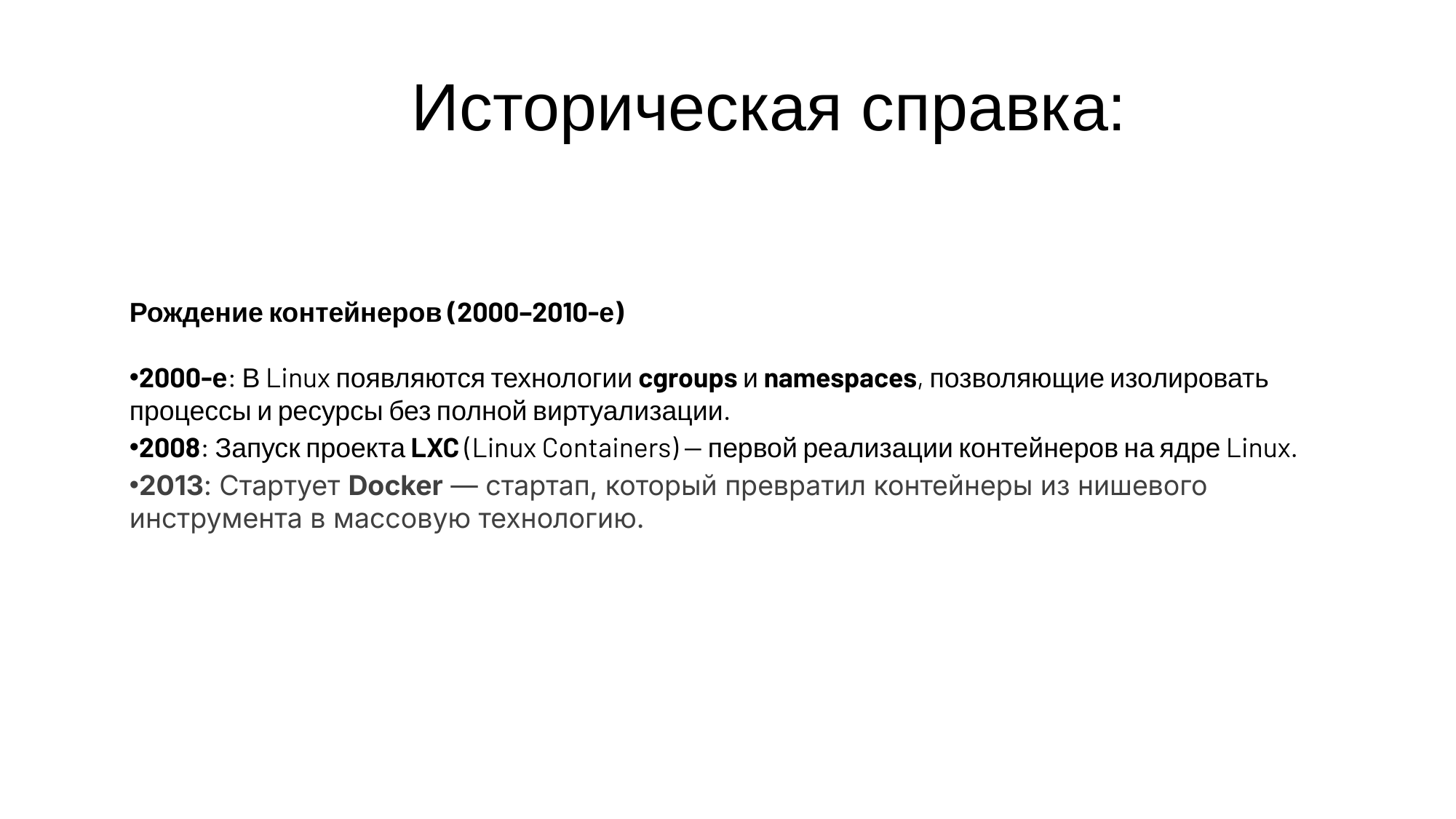

Историческая справка:
Рождение контейнеров (2000–2010-е)
2000-е: В Linux появляются технологии cgroups и namespaces, позволяющие изолировать процессы и ресурсы без полной виртуализации.
2008: Запуск проекта LXC (Linux Containers) — первой реализации контейнеров на ядре Linux.
2013: Стартует Docker — стартап, который превратил контейнеры из нишевого инструмента в массовую технологию.